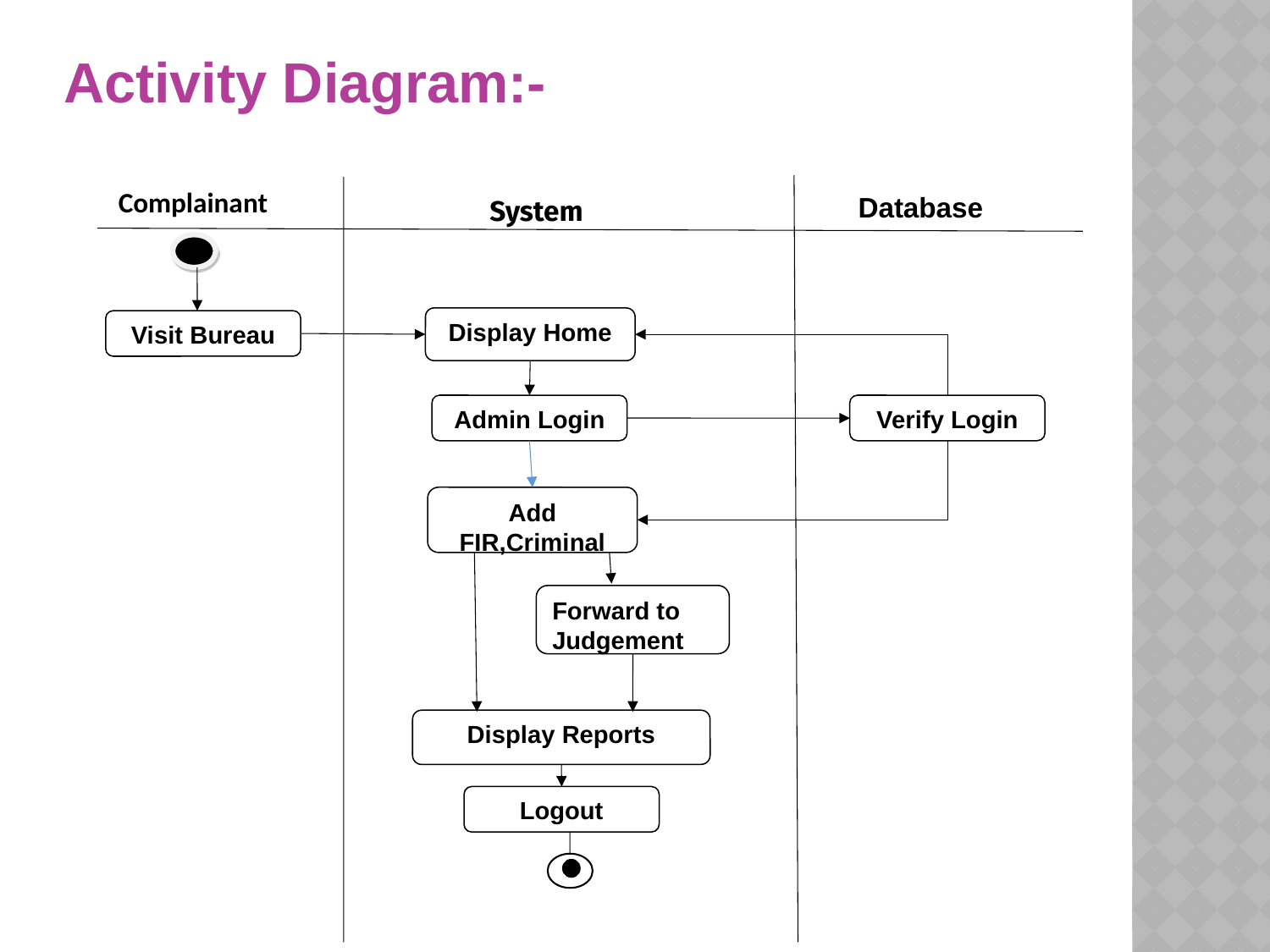

Activity Diagram:-

Complainant
Database
System

Display Home
Visit Bureau

Admin Login
Verify Login

Add FIR,Criminal

Forward to Judgement

Display Reports

Logout